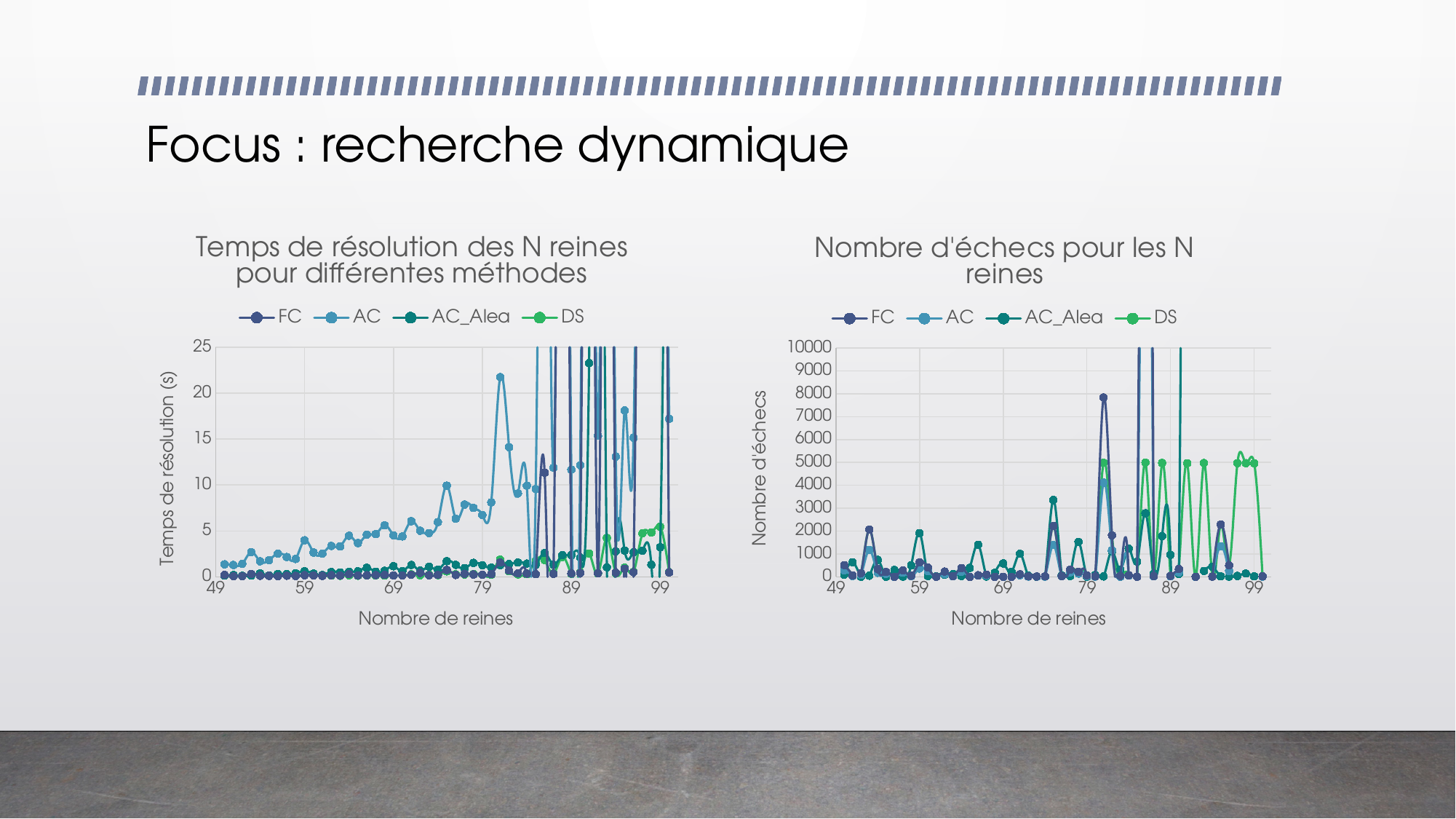

# Focus : recherche dynamique

### Chart: Temps de résolution des N reines pour différentes méthodes

| Category |  |  |  |  |
|---|---|---|---|---|

### Chart: Nombre d'échecs pour les N reines

| Category |  |  |  |  |
|---|---|---|---|---|